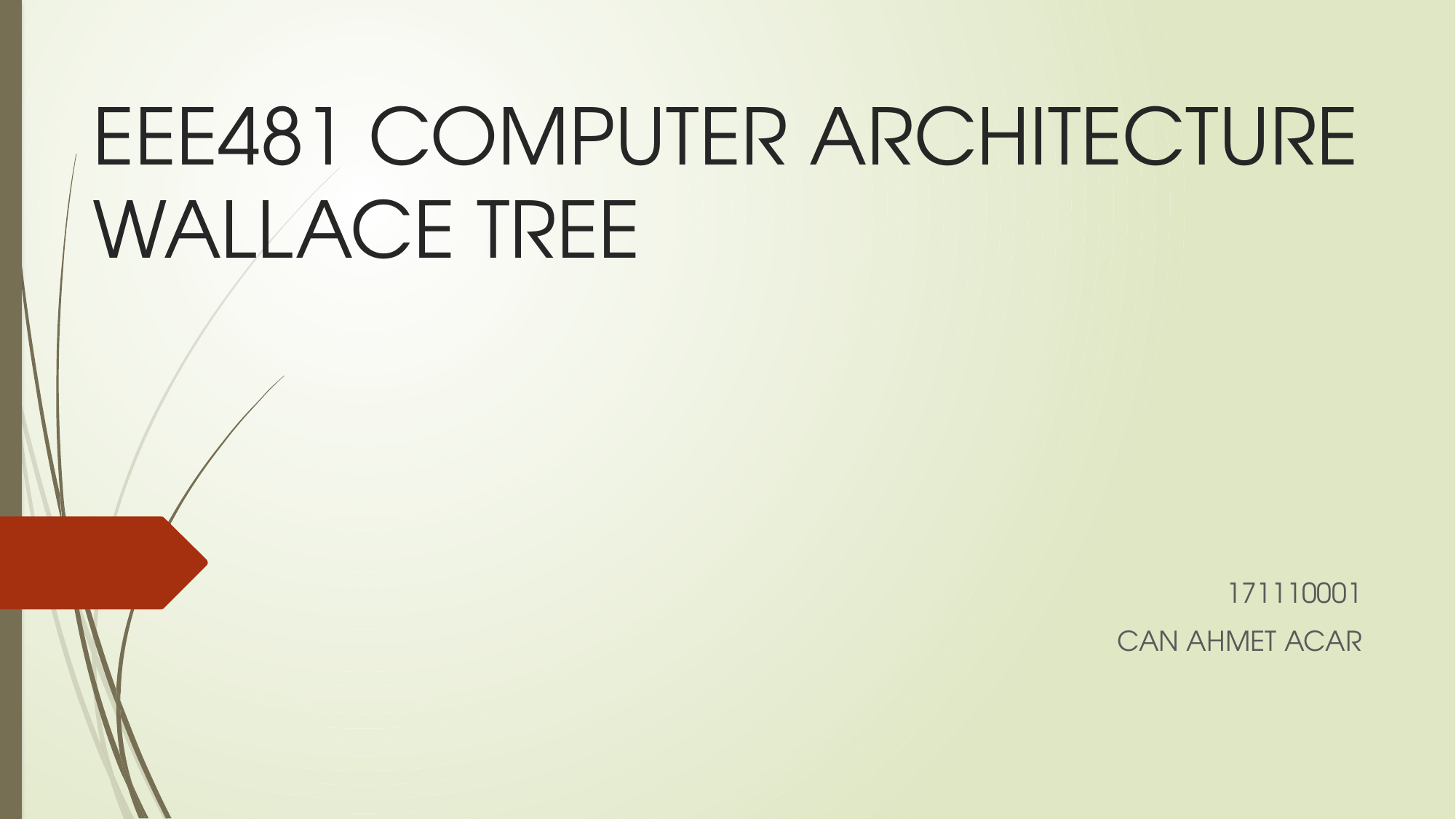

# EEE481 COMPUTER ARCHITECTURE WALLACE TREE
	171110001
CAN AHMET ACAR